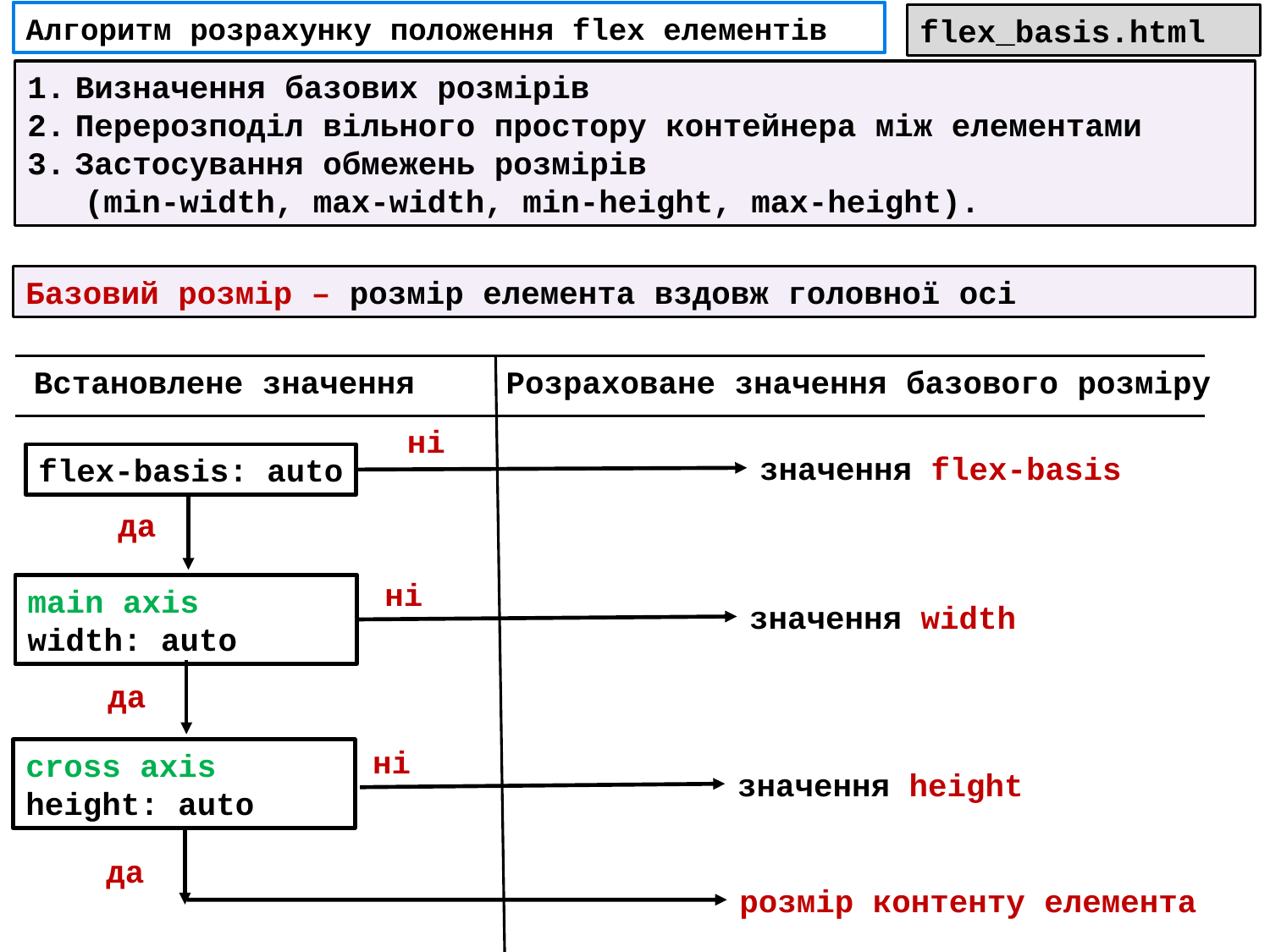

# Алгоритм розрахунку положення flex елементів
flex_basis.html
Визначення базових розмірів
Перерозподіл вільного простору контейнера між елементами
Застосування обмежень розмірів
   (min-width, max-width, min-height, max-height).
Базовий розмір – розмір елемента вздовж головної осі
Розраховане значення базового розміру
Встановлене значення
ні
значення flex-basis
flex-basis: auto
да
ні
main axis
width: auto
значення width
да
ні
cross axis
height: auto
значення height
да
розмір контенту елемента